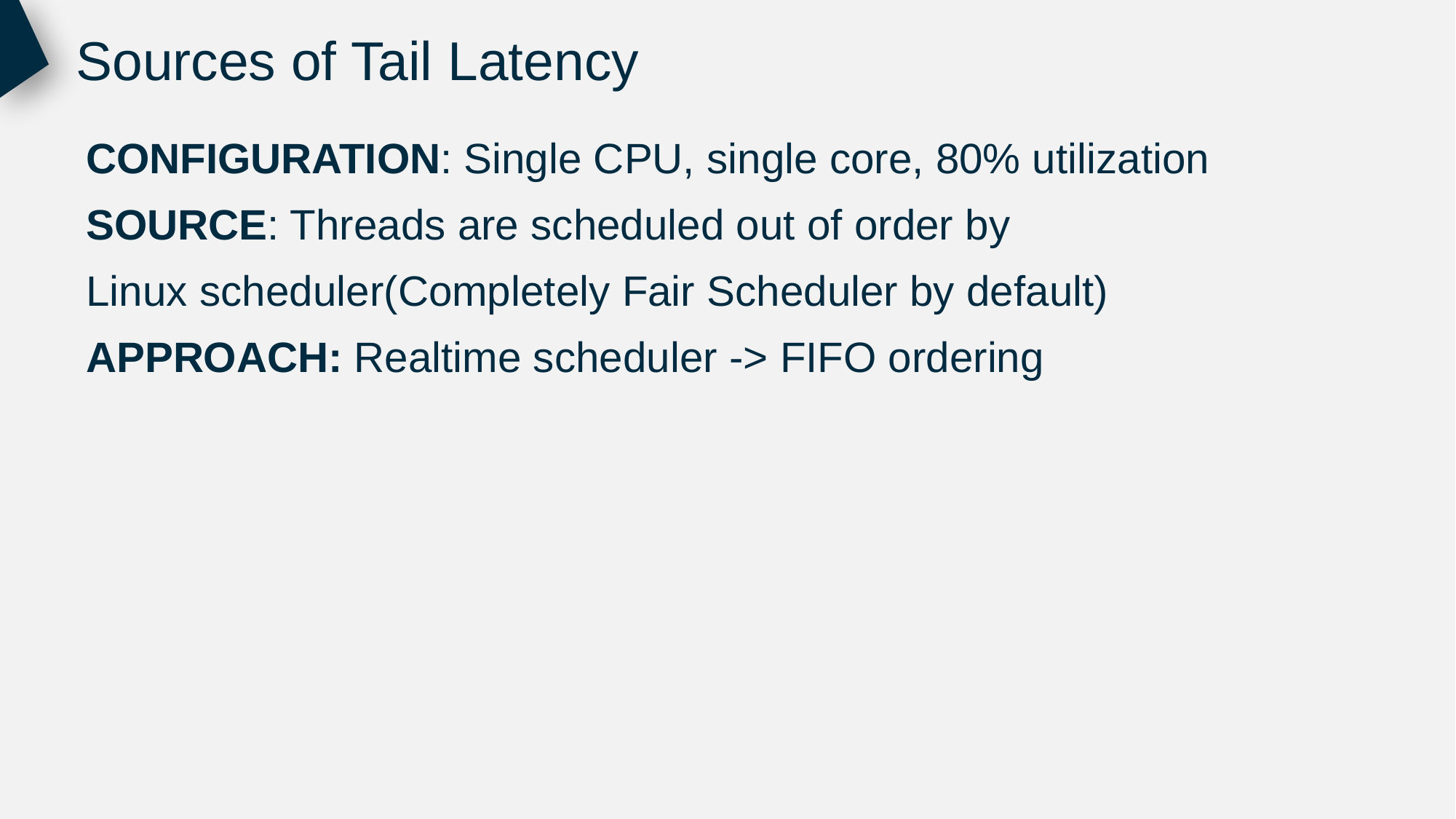

Sources of Tail Latency
CONFIGURATION: Single CPU, single core, 80% utilization
SOURCE: Threads are scheduled out of order by
Linux scheduler(Completely Fair Scheduler by default)
APPROACH: Realtime scheduler -> FIFO ordering